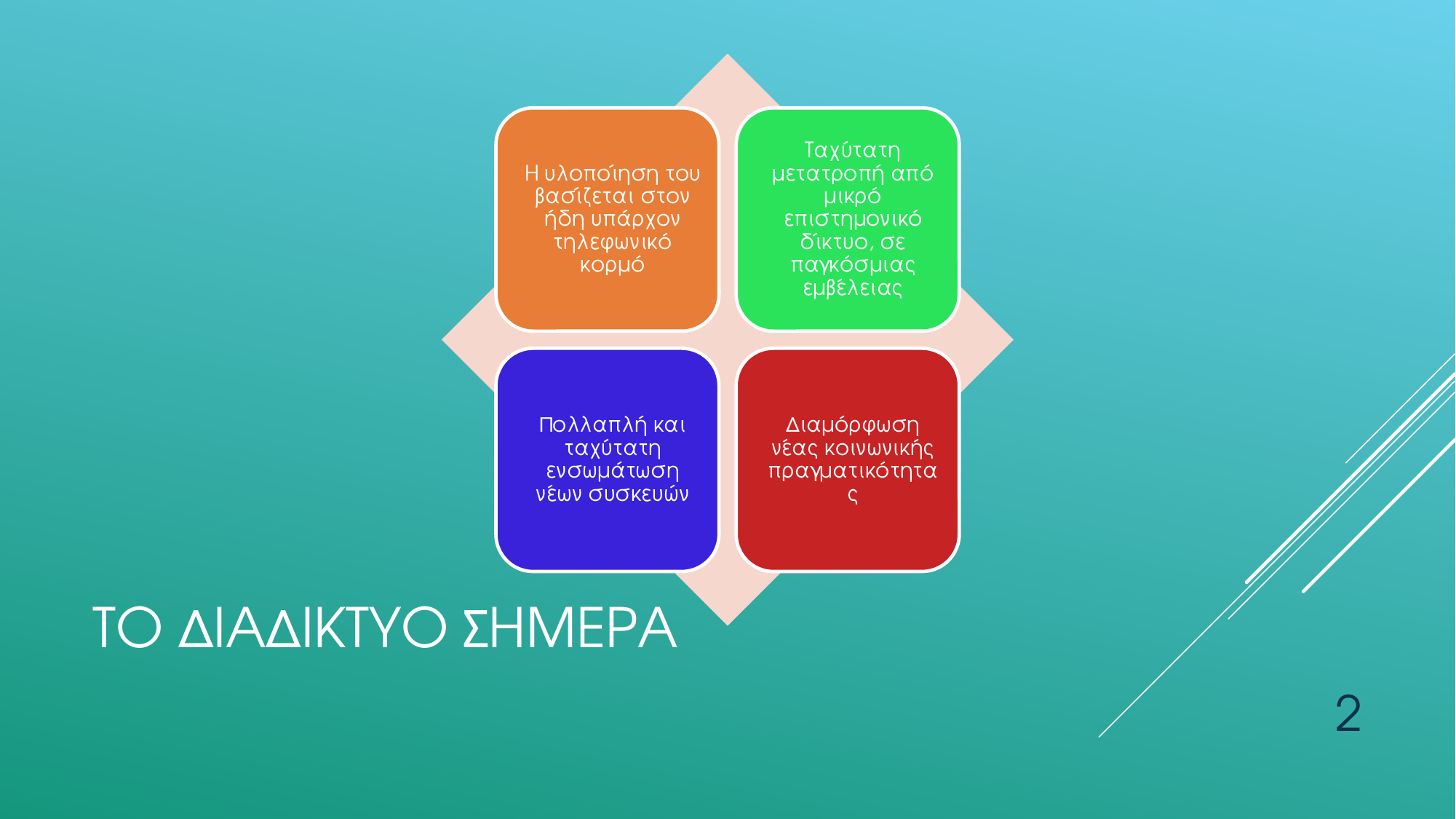

Η υλοποίηση του βασίζεται στον ήδη υπάρχον τηλεφωνικό κορμό
Ταχύτατη μετατροπή από μικρό επιστημονικό δίκτυο, σε παγκόσμιας εμβέλειας
Πολλαπλή και ταχύτατη ενσωμάτωση νέων συσκευών
Διαμόρφωση νέας κοινωνικής πραγματικότητας
# το διαδικτυο σημερα
2